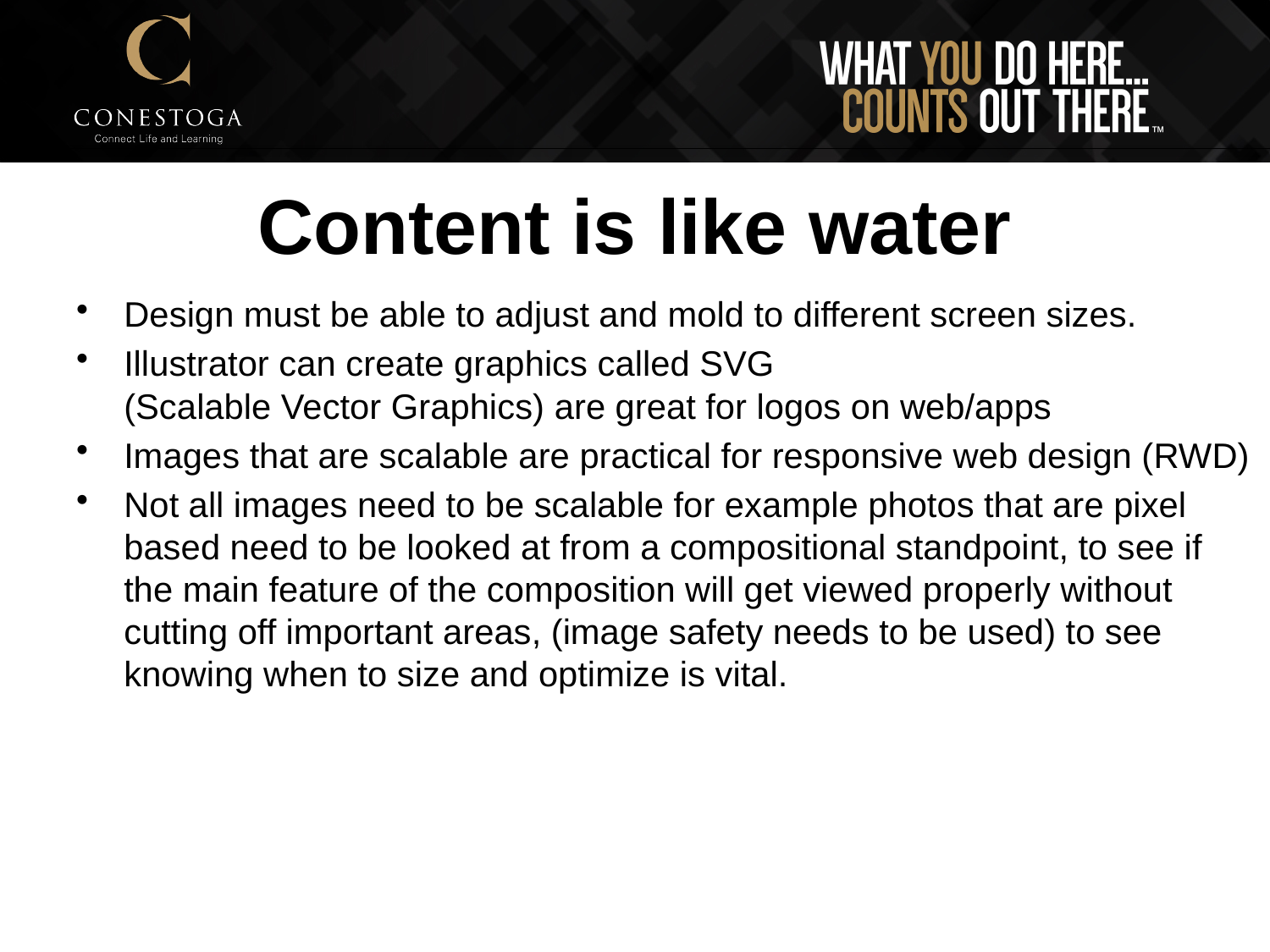

# Content is like water
Design must be able to adjust and mold to different screen sizes.
Illustrator can create graphics called SVG
(Scalable Vector Graphics) are great for logos on web/apps
Images that are scalable are practical for responsive web design (RWD)
Not all images need to be scalable for example photos that are pixel based need to be looked at from a compositional standpoint, to see if the main feature of the composition will get viewed properly without cutting off important areas, (image safety needs to be used) to see knowing when to size and optimize is vital.